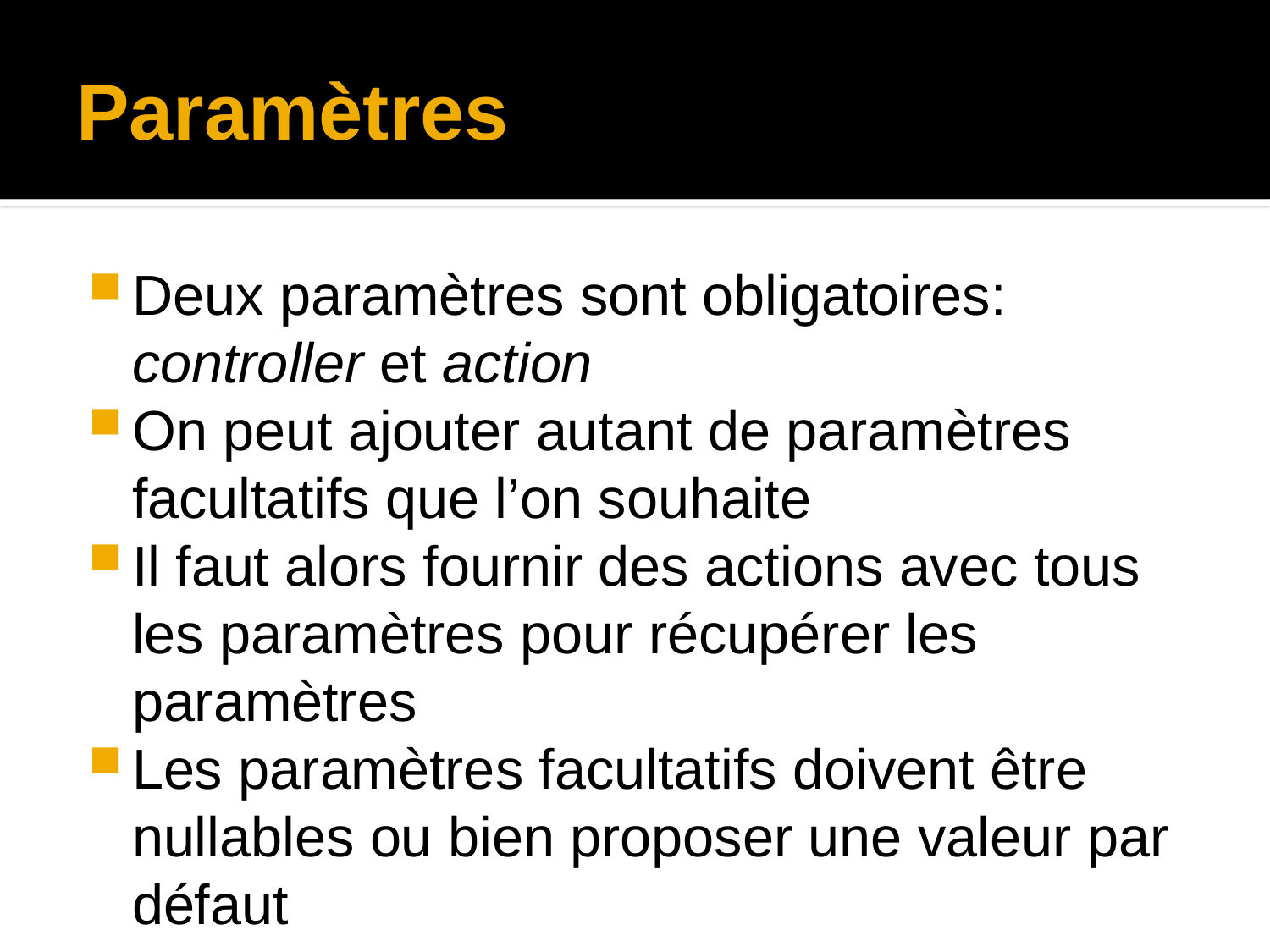

# Paramètres
Deux paramètres sont obligatoires: controller et action
On peut ajouter autant de paramètres facultatifs que l’on souhaite
Il faut alors fournir des actions avec tous les paramètres pour récupérer les paramètres
Les paramètres facultatifs doivent être nullables ou bien proposer une valeur par défaut